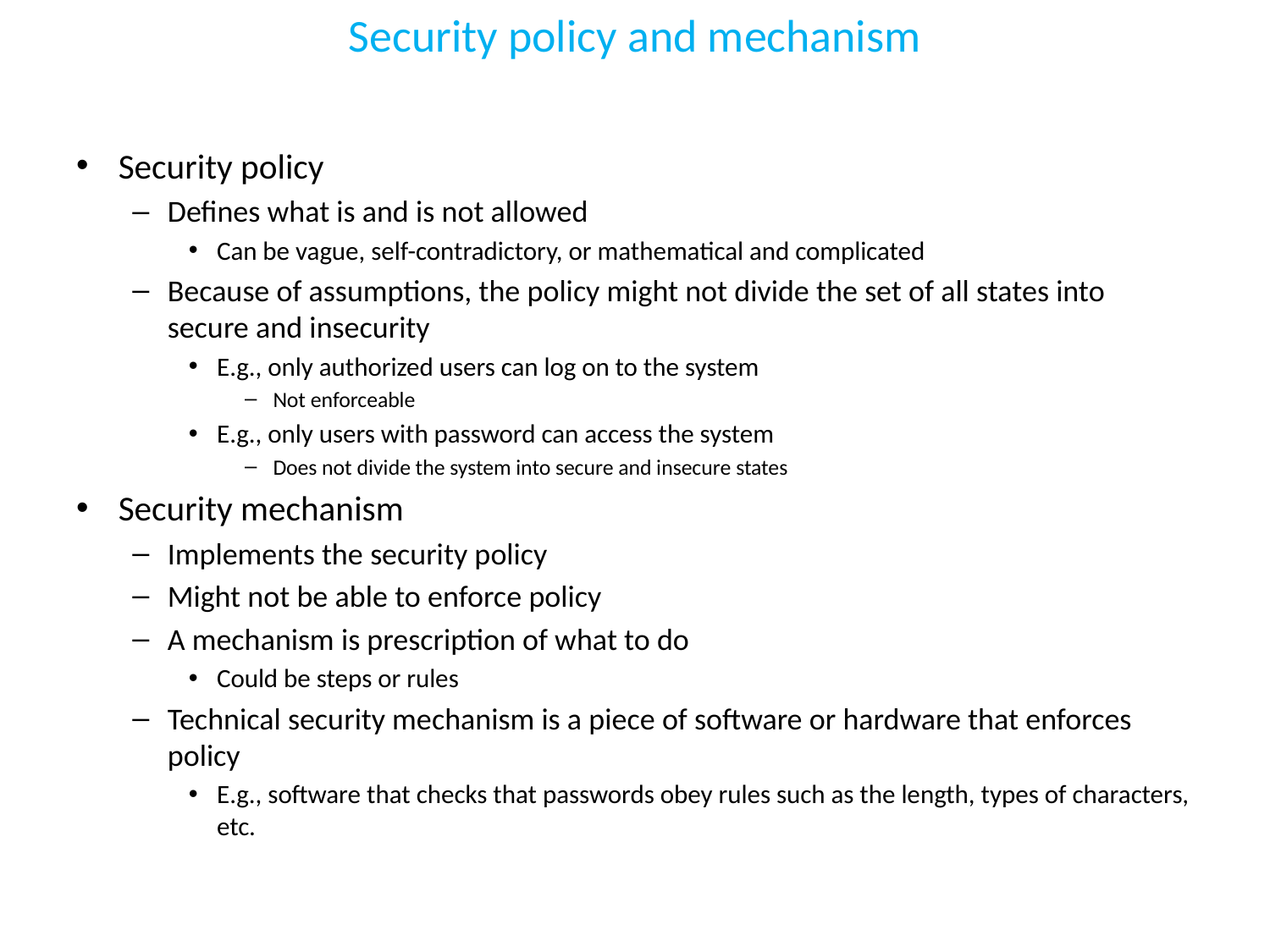

# Security policy and mechanism
Security policy
Defines what is and is not allowed
Can be vague, self-contradictory, or mathematical and complicated
Because of assumptions, the policy might not divide the set of all states into secure and insecurity
E.g., only authorized users can log on to the system
Not enforceable
E.g., only users with password can access the system
Does not divide the system into secure and insecure states
Security mechanism
Implements the security policy
Might not be able to enforce policy
A mechanism is prescription of what to do
Could be steps or rules
Technical security mechanism is a piece of software or hardware that enforces policy
E.g., software that checks that passwords obey rules such as the length, types of characters, etc.